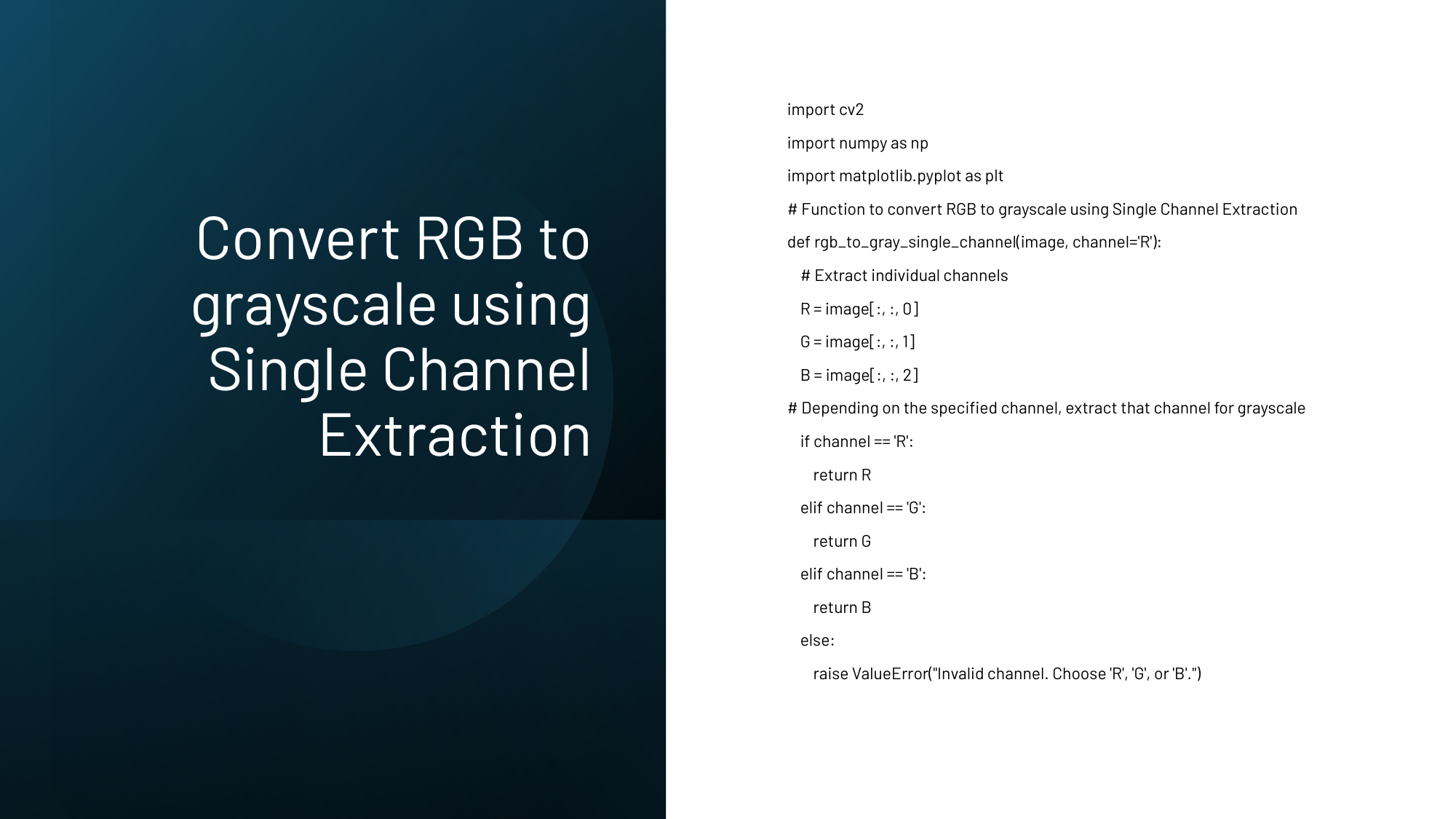

# Convert RGB to grayscale using Single Channel Extraction

import cv2
import numpy as np
import matplotlib.pyplot as plt
# Function to convert RGB to grayscale using Single Channel Extraction
def rgb_to_gray_single_channel(image, channel='R'):
    # Extract individual channels
    R = image[:, :, 0]
    G = image[:, :, 1]
    B = image[:, :, 2]
# Depending on the specified channel, extract that channel for grayscale
    if channel == 'R':
        return R
    elif channel == 'G':
        return G
    elif channel == 'B':
        return B
    else:
        raise ValueError("Invalid channel. Choose 'R', 'G', or 'B'.")